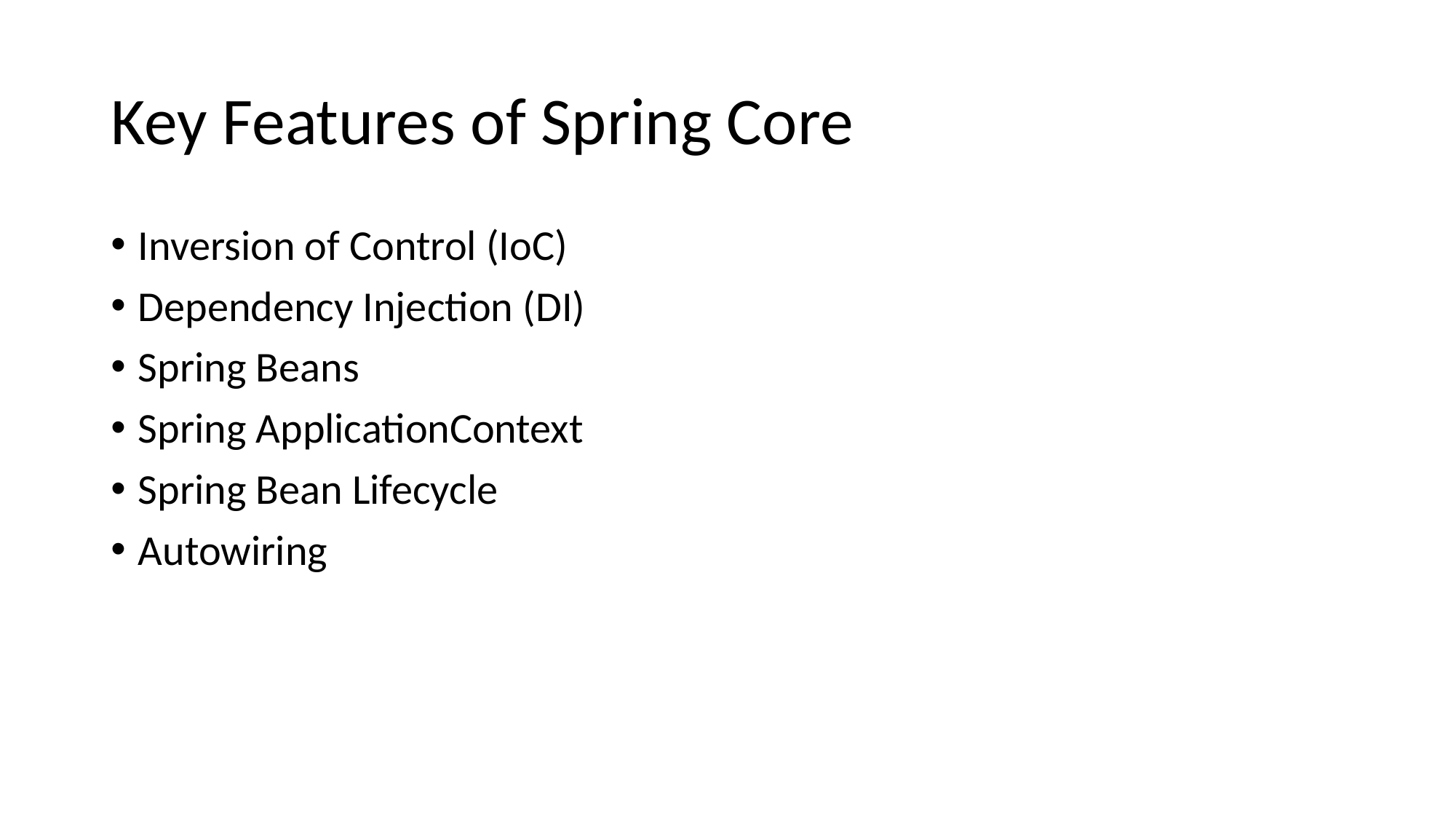

# Key Features of Spring Core
Inversion of Control (IoC)
Dependency Injection (DI)
Spring Beans
Spring ApplicationContext
Spring Bean Lifecycle
Autowiring